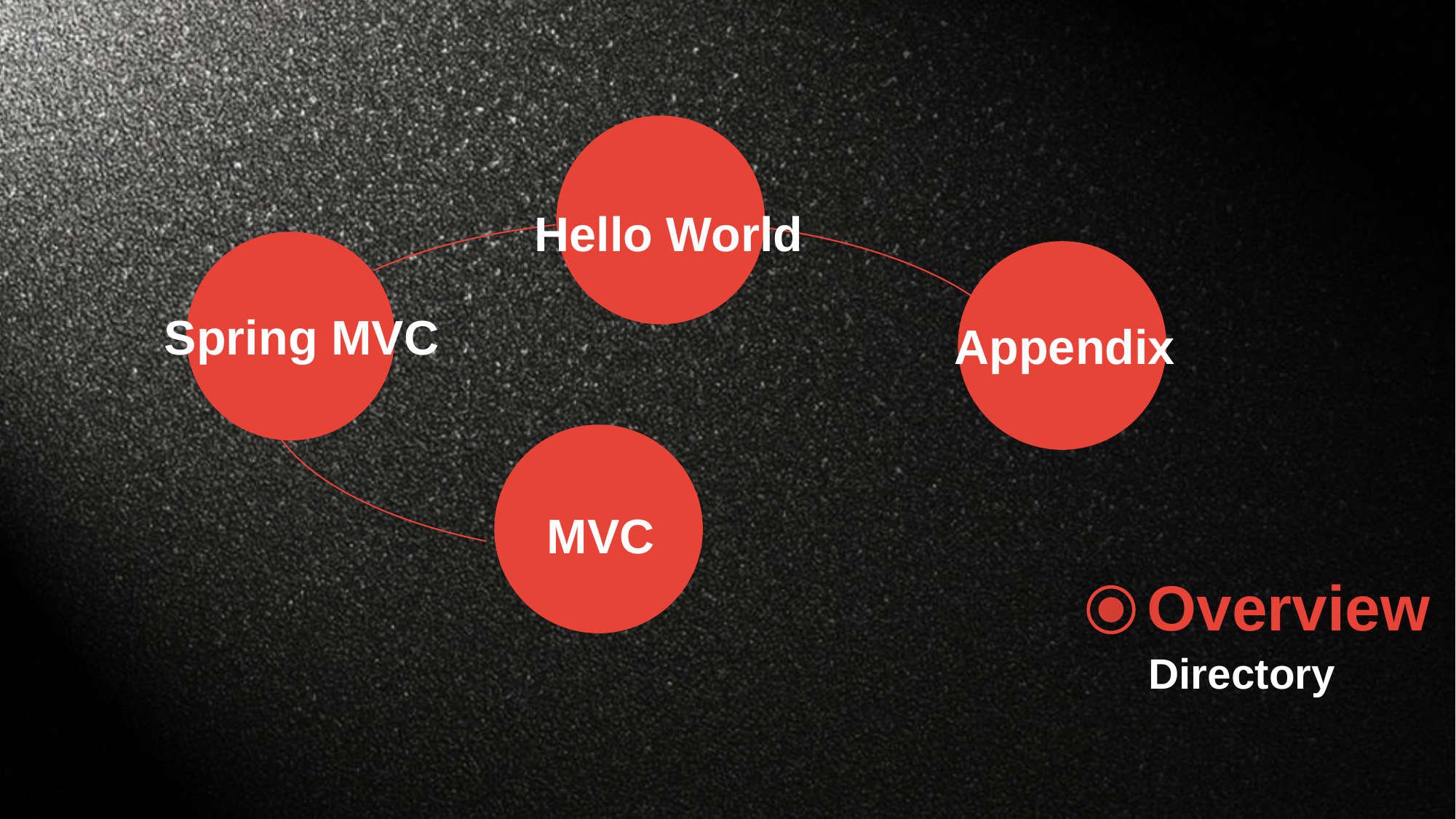

Hello World

Spring MVC
Appendix

MVC
Overview
Directory